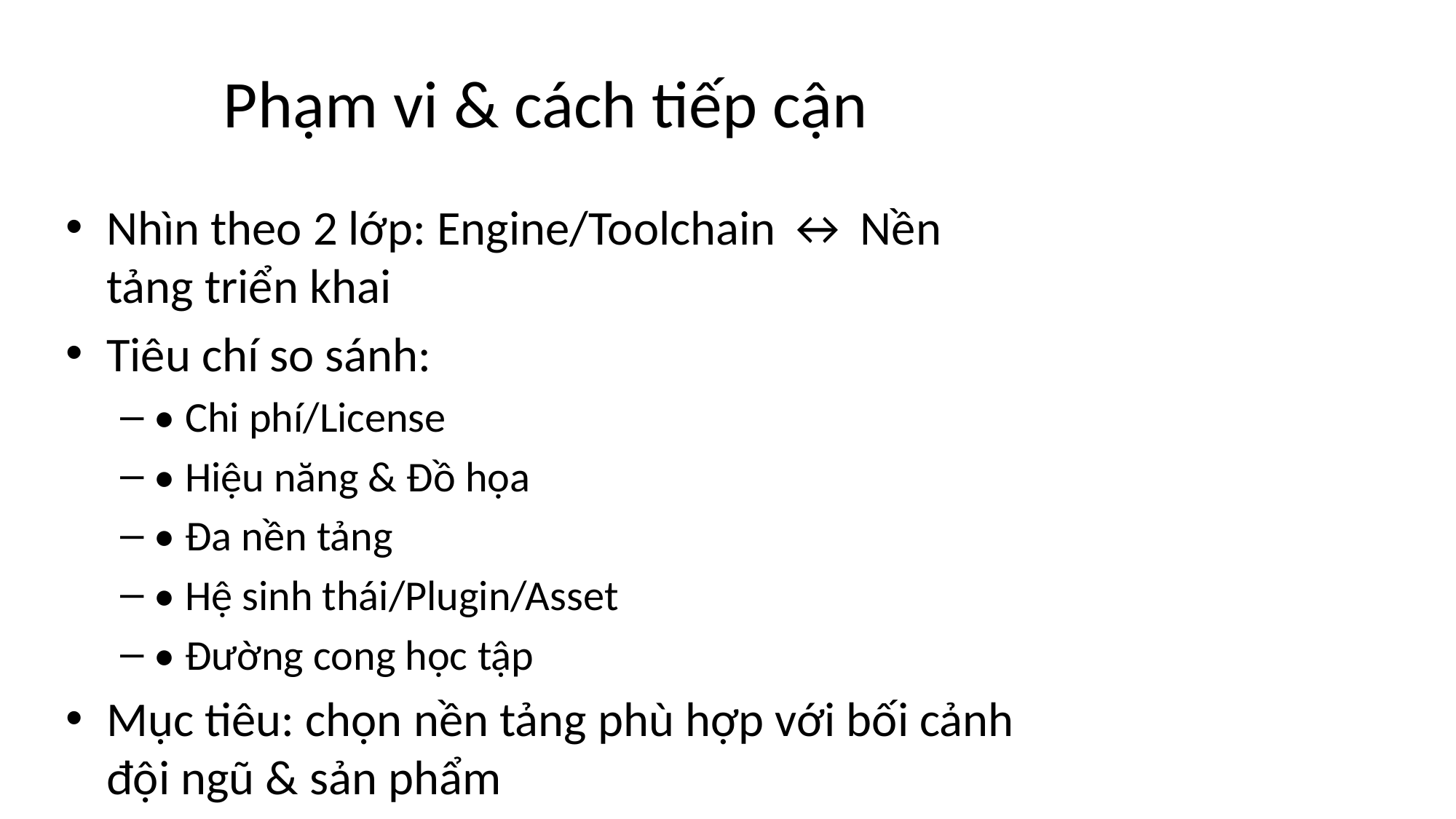

# Phạm vi & cách tiếp cận
Nhìn theo 2 lớp: Engine/Toolchain ↔ Nền tảng triển khai
Tiêu chí so sánh:
• Chi phí/License
• Hiệu năng & Đồ họa
• Đa nền tảng
• Hệ sinh thái/Plugin/Asset
• Đường cong học tập
Mục tiêu: chọn nền tảng phù hợp với bối cảnh đội ngũ & sản phẩm